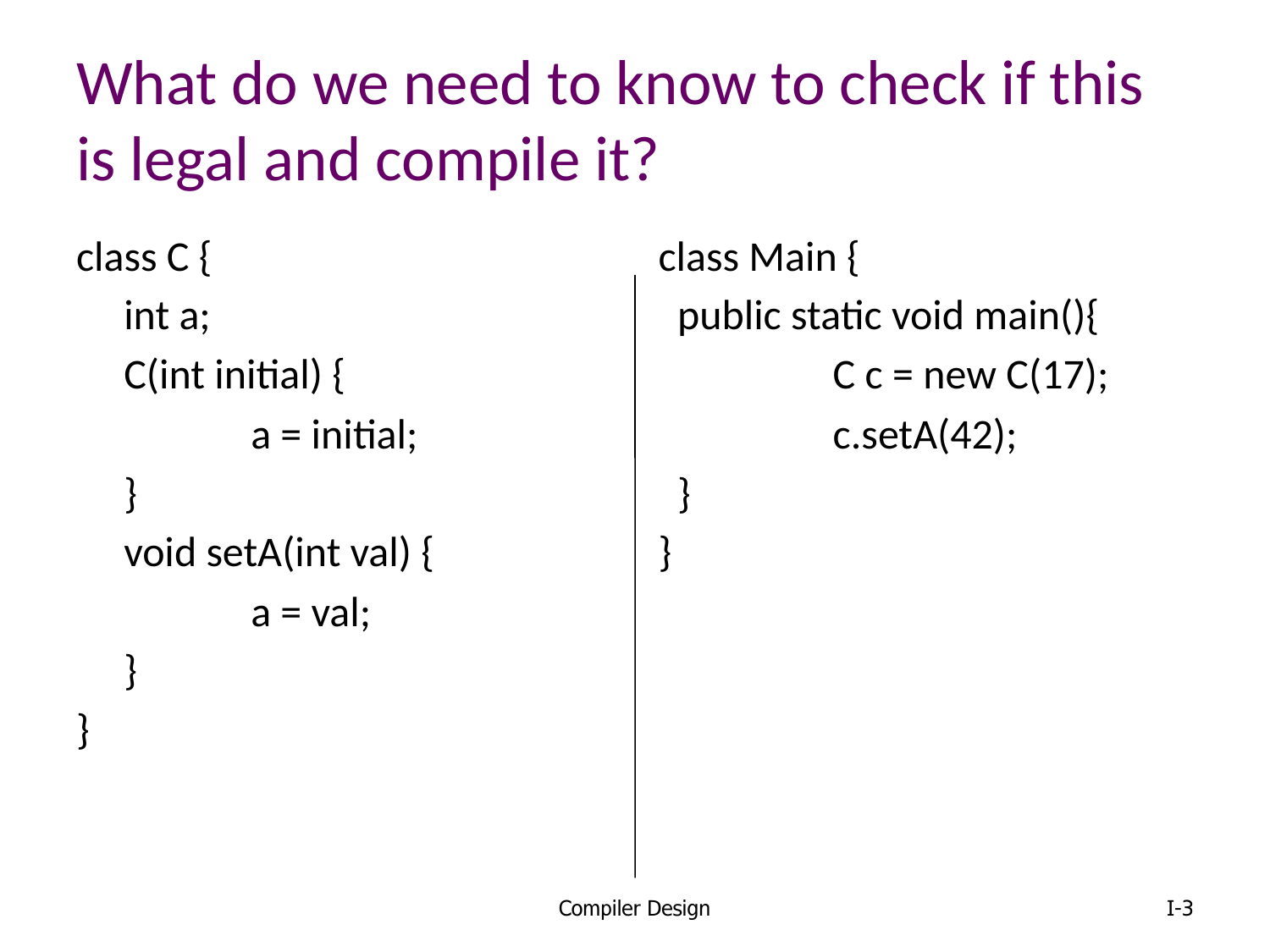

# What do we need to know to check if this is legal and compile it?
class C {
	int a;
	C(int initial) {
		a = initial;
	}
	void setA(int val) {
		a = val;
	}
}
class Main {
  public static void main(){
		C c = new C(17);
		c.setA(42);
  }
}

Compiler Design
I-3